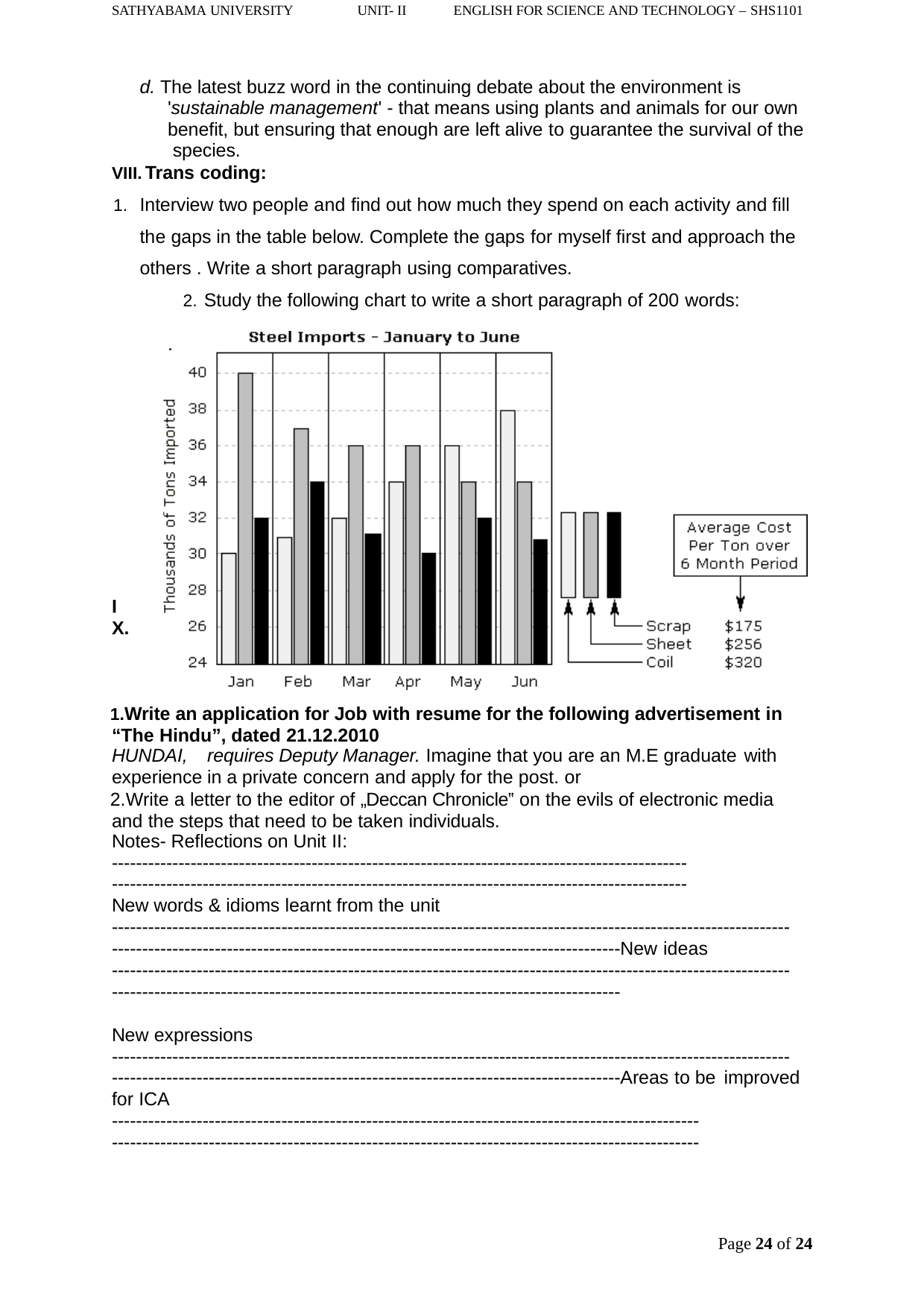

SATHYABAMA UNIVERSITY
UNIT- II
ENGLISH FOR SCIENCE AND TECHNOLOGY – SHS1101
d. The latest buzz word in the continuing debate about the environment is  'sustainable management' - that means using plants and animals for our own  benefit, but ensuring that enough are left alive to guarantee the survival of the  species.
Trans coding:
Interview two people and find out how much they spend on each activity and fill  the gaps in the table below. Complete the gaps for myself first and approach the  others . Write a short paragraph using comparatives.
Study the following chart to write a short paragraph of 200 words:

.

I  X.
Write an application for Job with resume for the following advertisement in  “The Hindu”, dated 21.12.2010
HUNDAI,	requires Deputy Manager. Imagine that you are an M.E graduate with
experience in a private concern and apply for the post. or
Write a letter to the editor of „Deccan Chronicle‟ on the evils of electronic media  and the steps that need to be taken individuals.
Notes- Reflections on Unit II:
-----------------------------------------------------------------------------------------------
-----------------------------------------------------------------------------------------------
New words & idioms learnt from the unit
----------------------------------------------------------------------------------------------------------------
------------------------------------------------------------------------------------New ideas
----------------------------------------------------------------------------------------------------------------
------------------------------------------------------------------------------------

New expressions
----------------------------------------------------------------------------------------------------------------
------------------------------------------------------------------------------------Areas to be improved
for ICA
-------------------------------------------------------------------------------------------------
-------------------------------------------------------------------------------------------------
Page 24 of 24